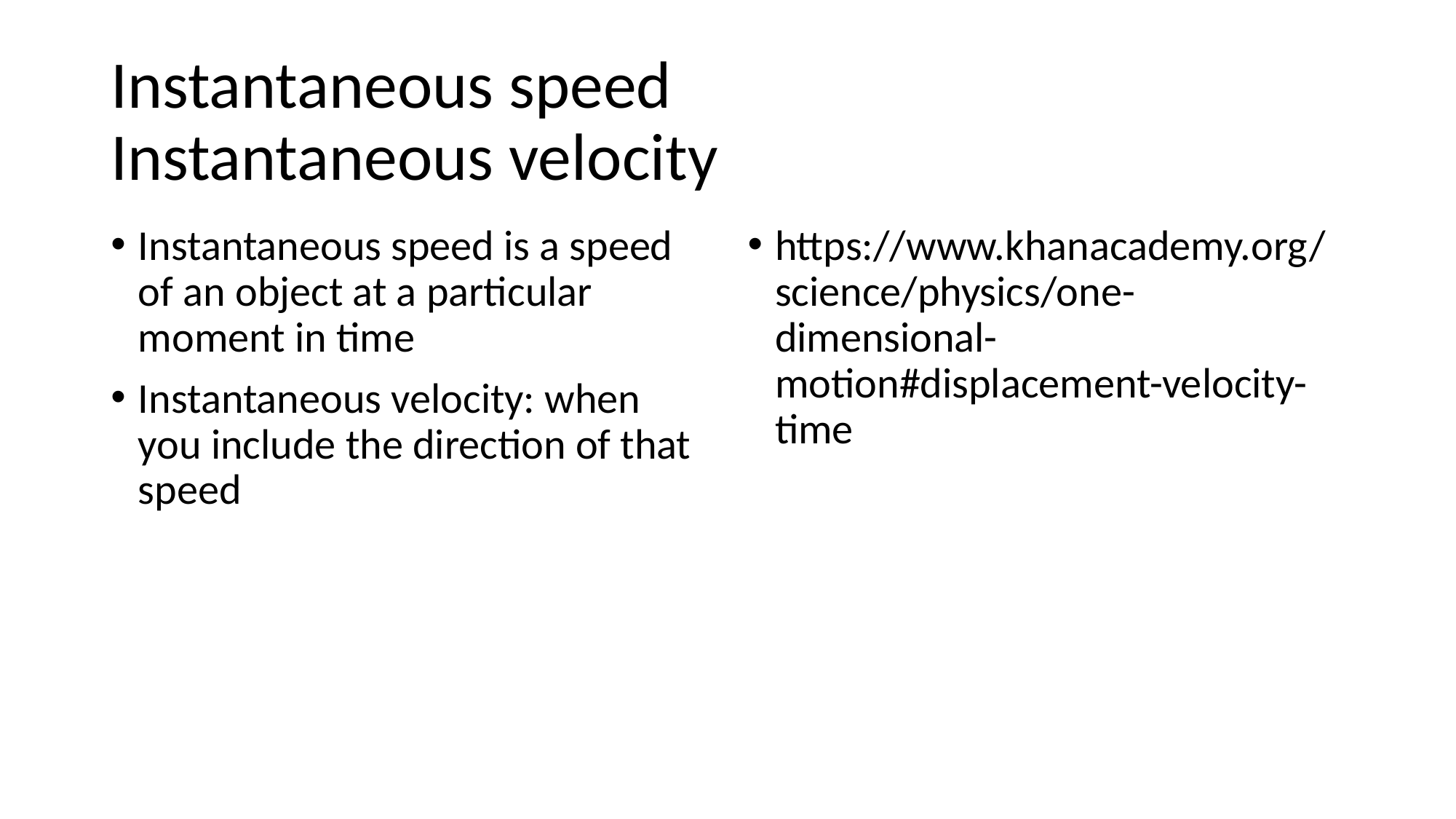

# Instantaneous speed Instantaneous velocity
Instantaneous speed is a speed of an object at a particular moment in time
Instantaneous velocity: when you include the direction of that speed

https://www.khanacademy.org/science/physics/one-dimensional-motion#displacement-velocity-time